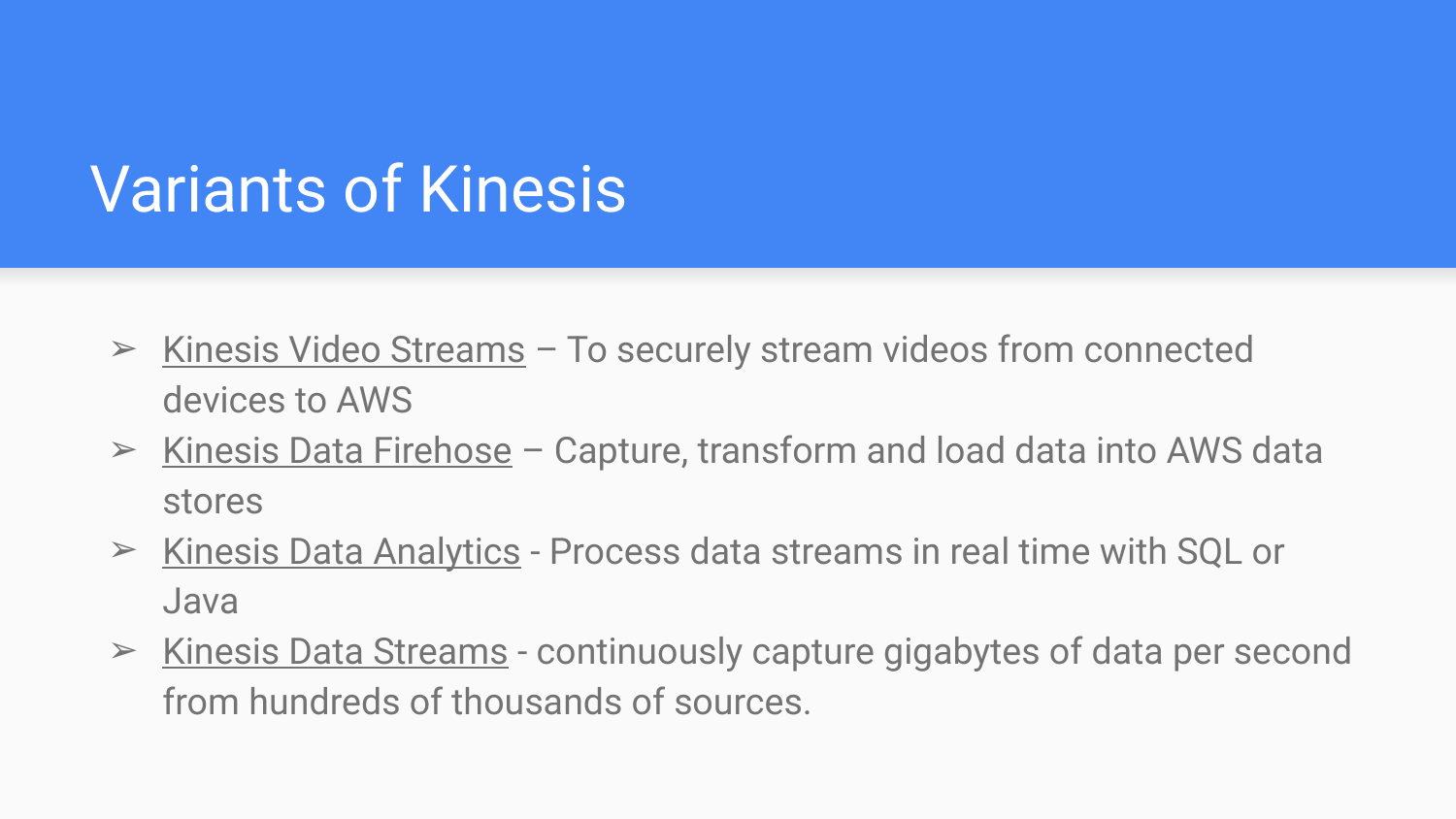

# Variants of Kinesis
Kinesis Video Streams – To securely stream videos from connected devices to AWS
Kinesis Data Firehose – Capture, transform and load data into AWS data stores
Kinesis Data Analytics - Process data streams in real time with SQL or Java
Kinesis Data Streams - continuously capture gigabytes of data per second from hundreds of thousands of sources.